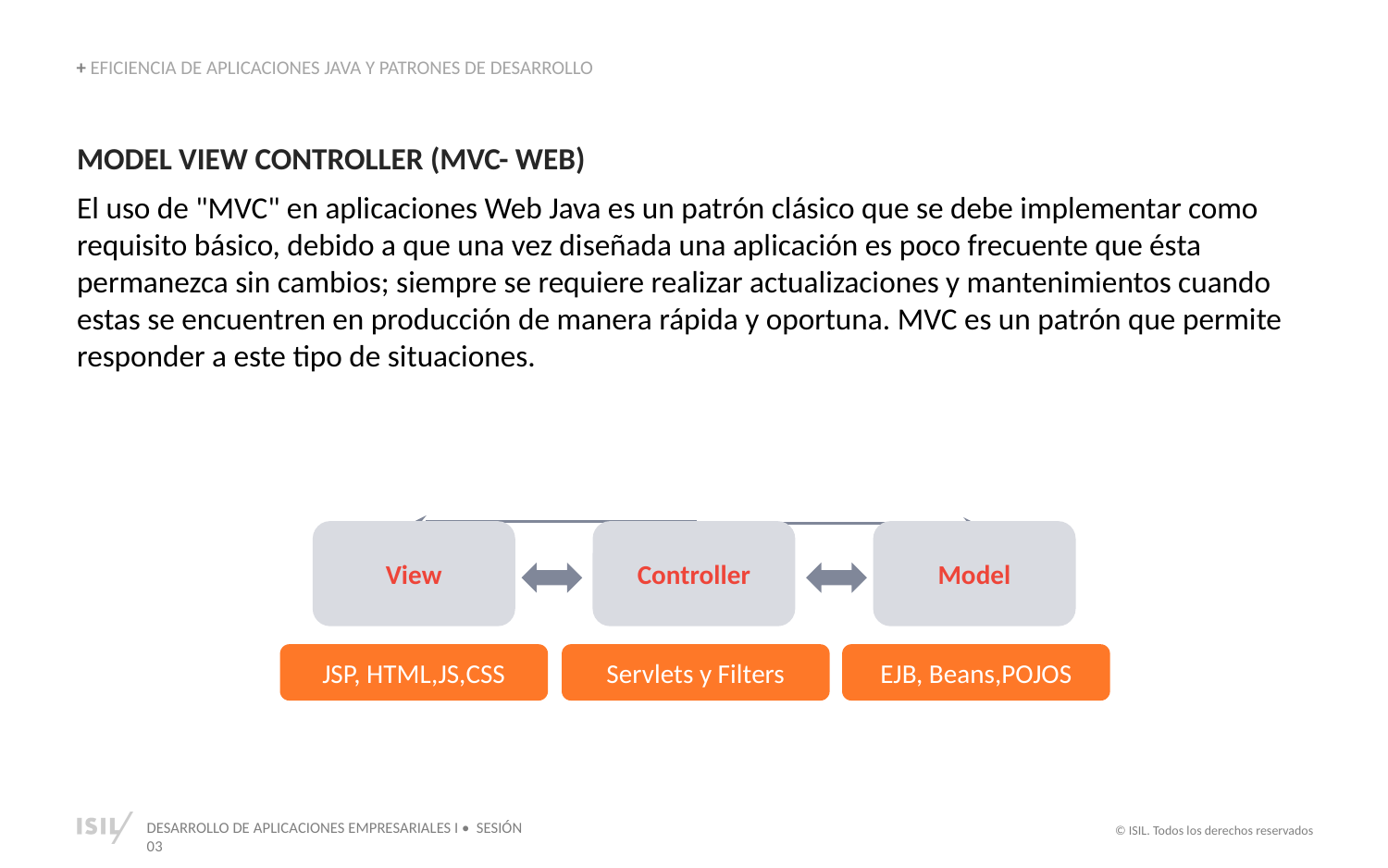

+ EFICIENCIA DE APLICACIONES JAVA Y PATRONES DE DESARROLLO
MODEL VIEW CONTROLLER (MVC- WEB)
El uso de "MVC" en aplicaciones Web Java es un patrón clásico que se debe implementar como requisito básico, debido a que una vez diseñada una aplicación es poco frecuente que ésta permanezca sin cambios; siempre se requiere realizar actualizaciones y mantenimientos cuando estas se encuentren en producción de manera rápida y oportuna. MVC es un patrón que permite responder a este tipo de situaciones.
View
Controller
Model

JSP, HTML,JS,CSS
Servlets y Filters
EJB, Beans,POJOS